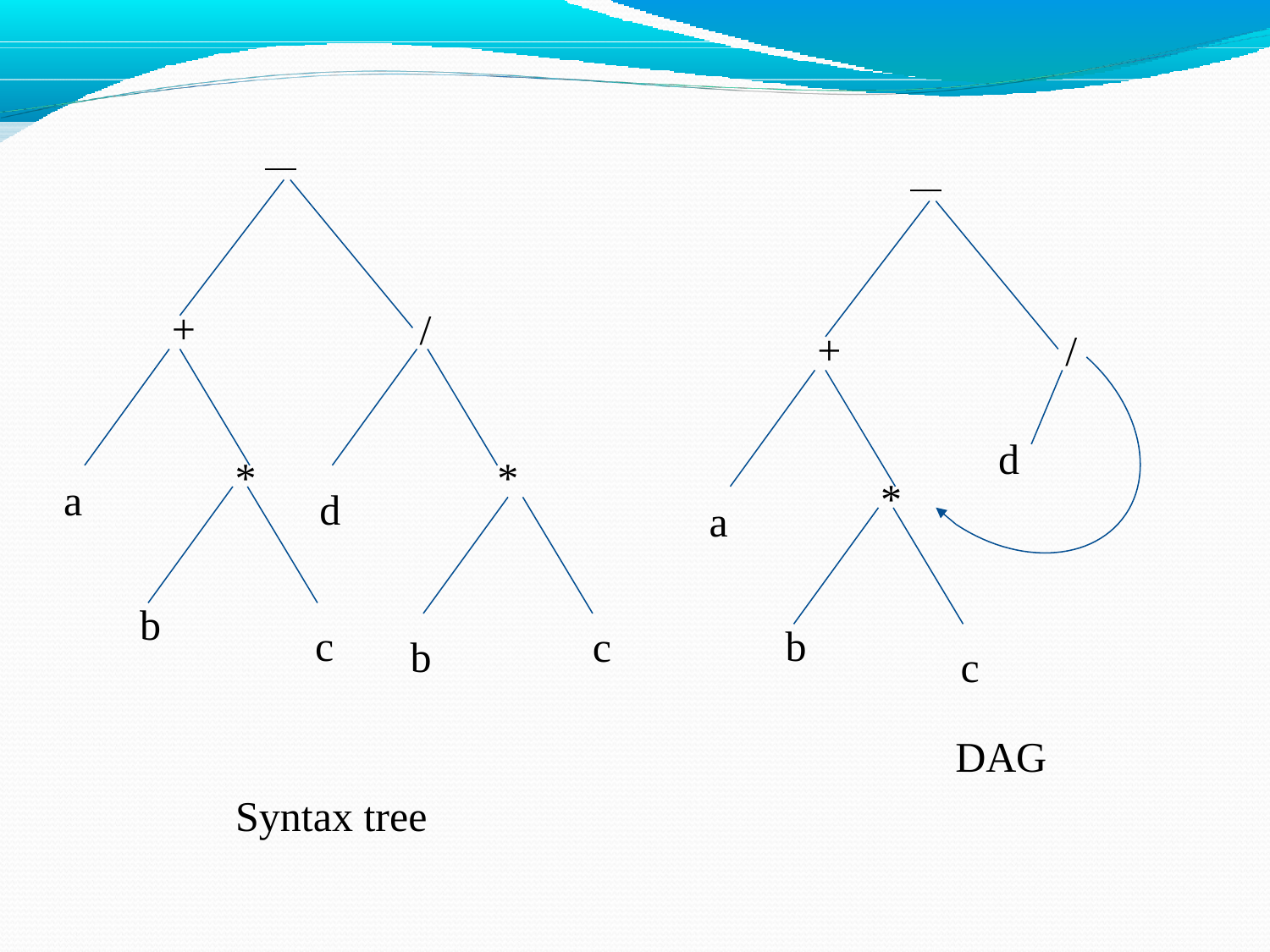

+
/
+
/

d
*
*
*
a
d

a

b
c
b
c
b
c
DAG
Syntax tree